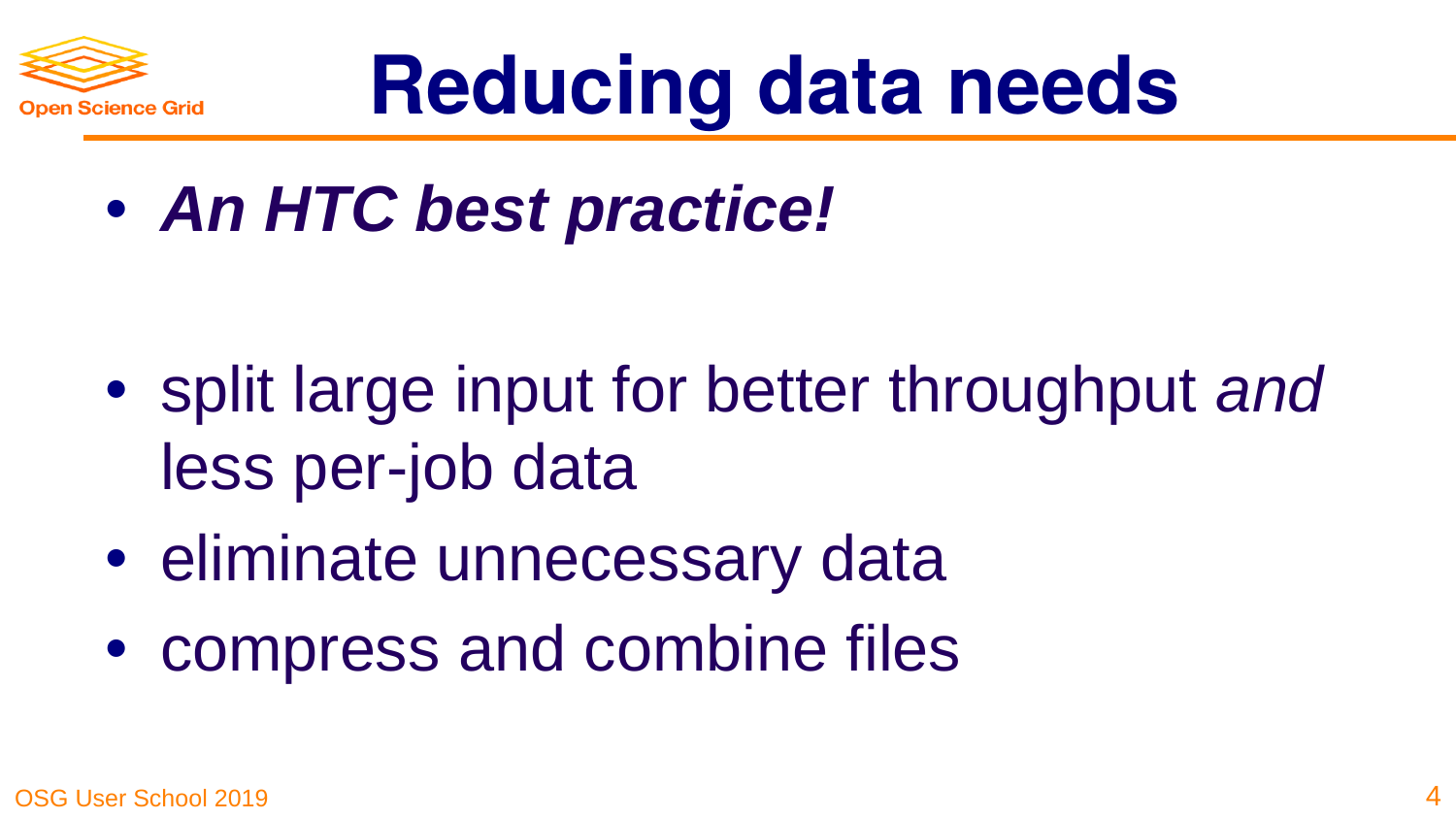

# Reducing data needs
An HTC best practice!

split large input for better throughput and less per-job data
eliminate unnecessary data
compress and combine files
4